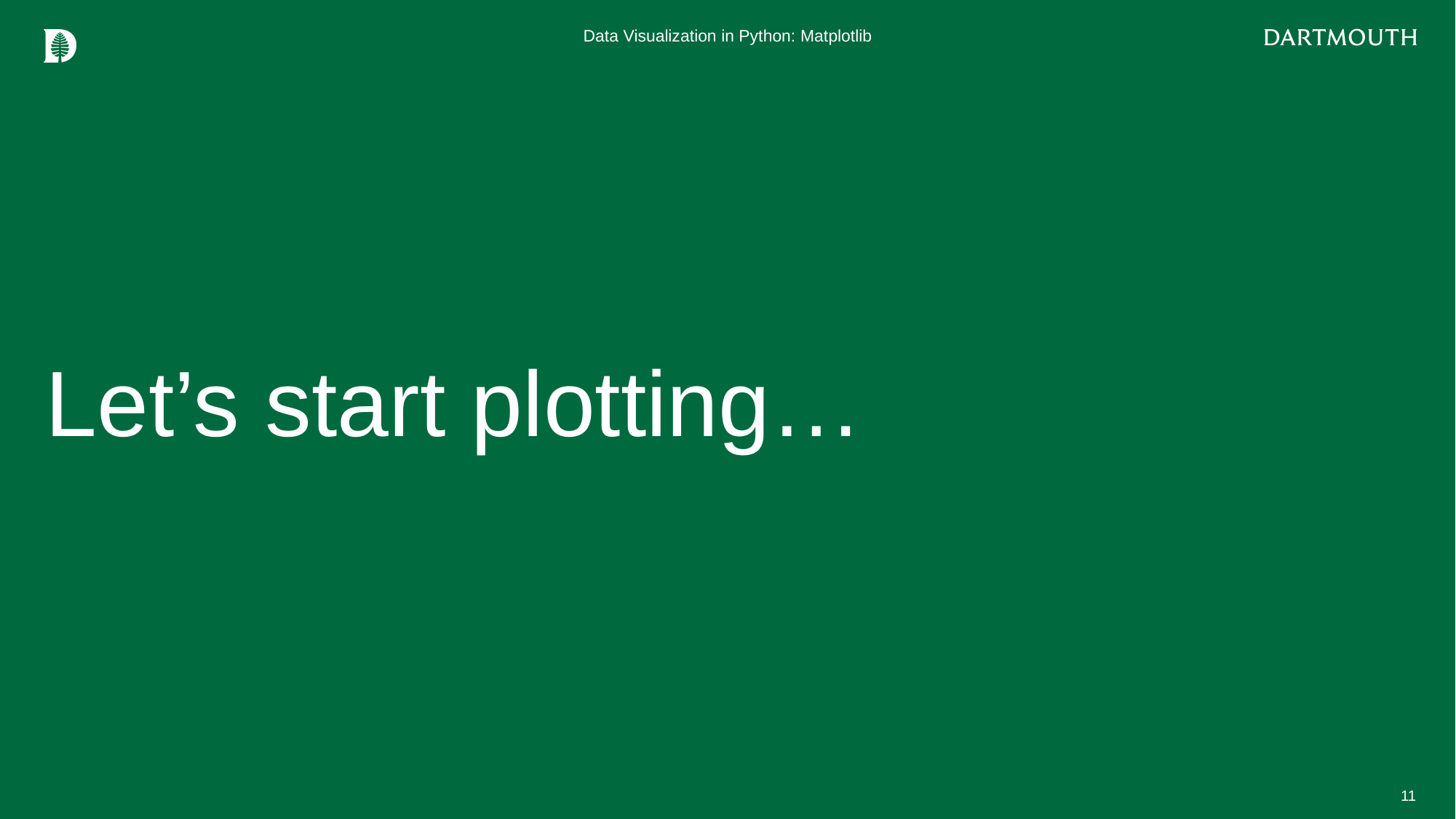

Data Visualization in Python: Matplotlib
# Let’s start plotting…
11